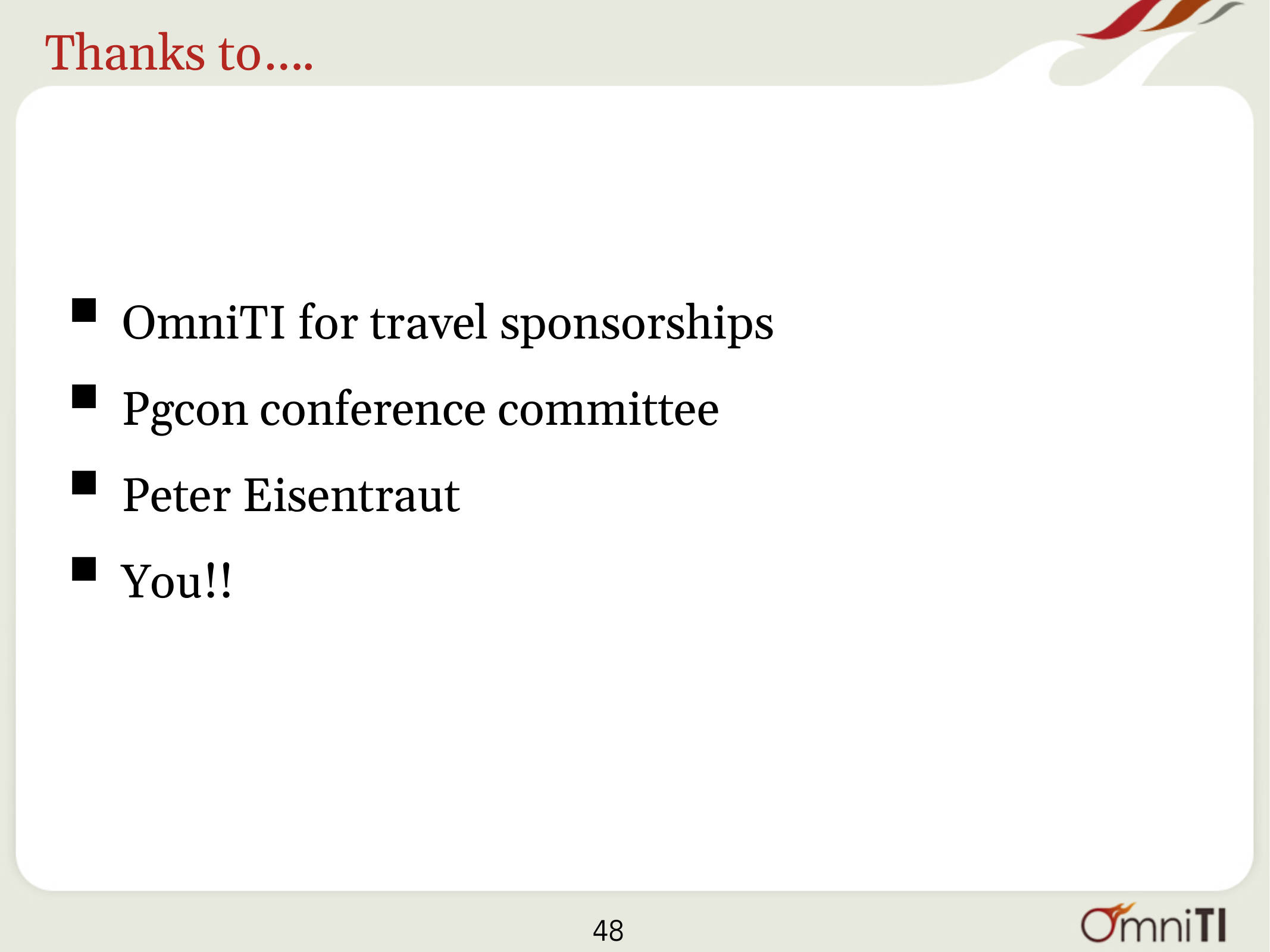

# Thanks to….
OmniTI for travel sponsorships
Pgcon conference committee
Peter Eisentraut
You!!

48